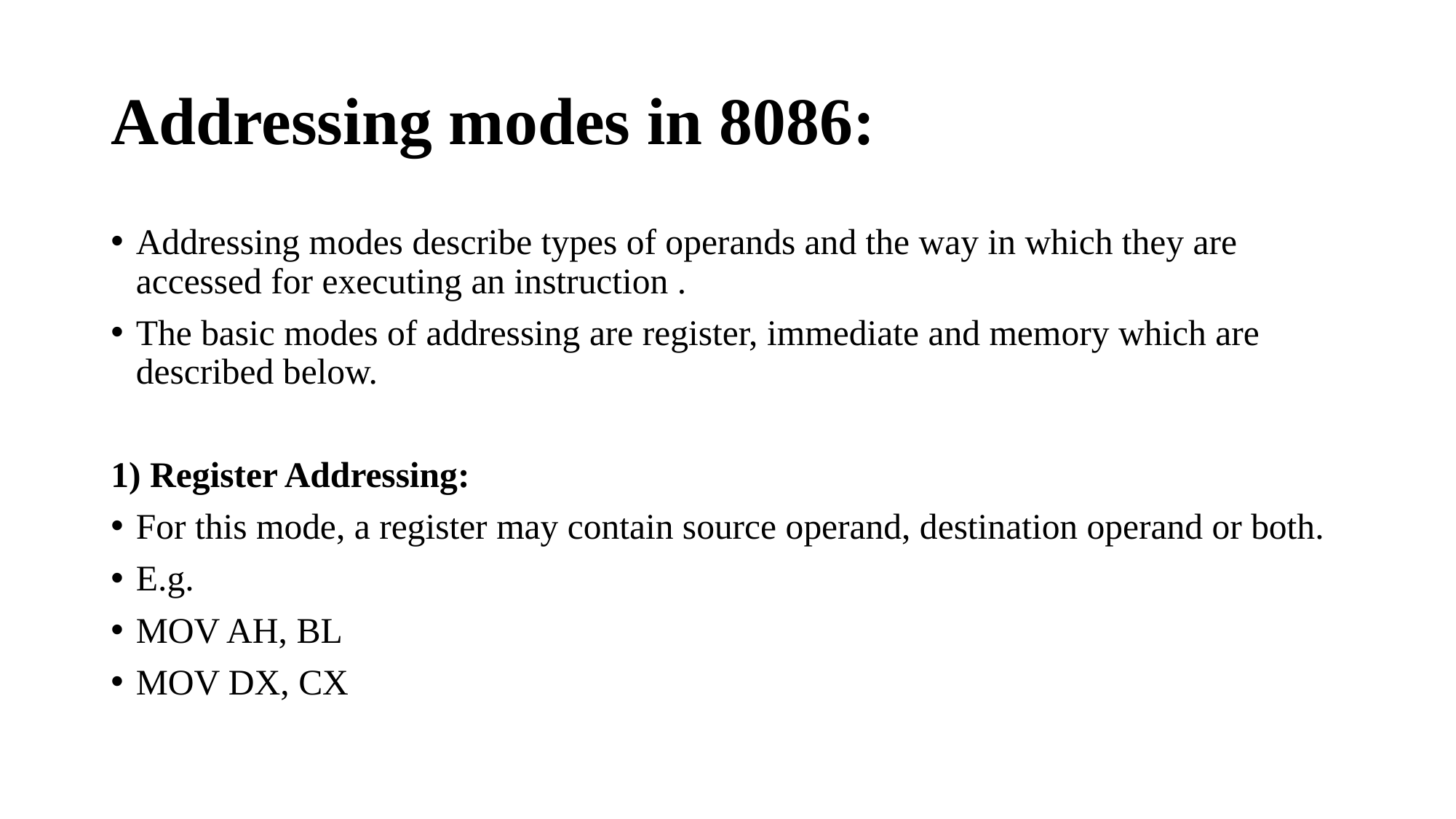

# Addressing modes in 8086:
Addressing modes describe types of operands and the way in which they are accessed for executing an instruction .
The basic modes of addressing are register, immediate and memory which are described below.

1) Register Addressing:
For this mode, a register may contain source operand, destination operand or both.
E.g.
MOV AH, BL
MOV DX, CX